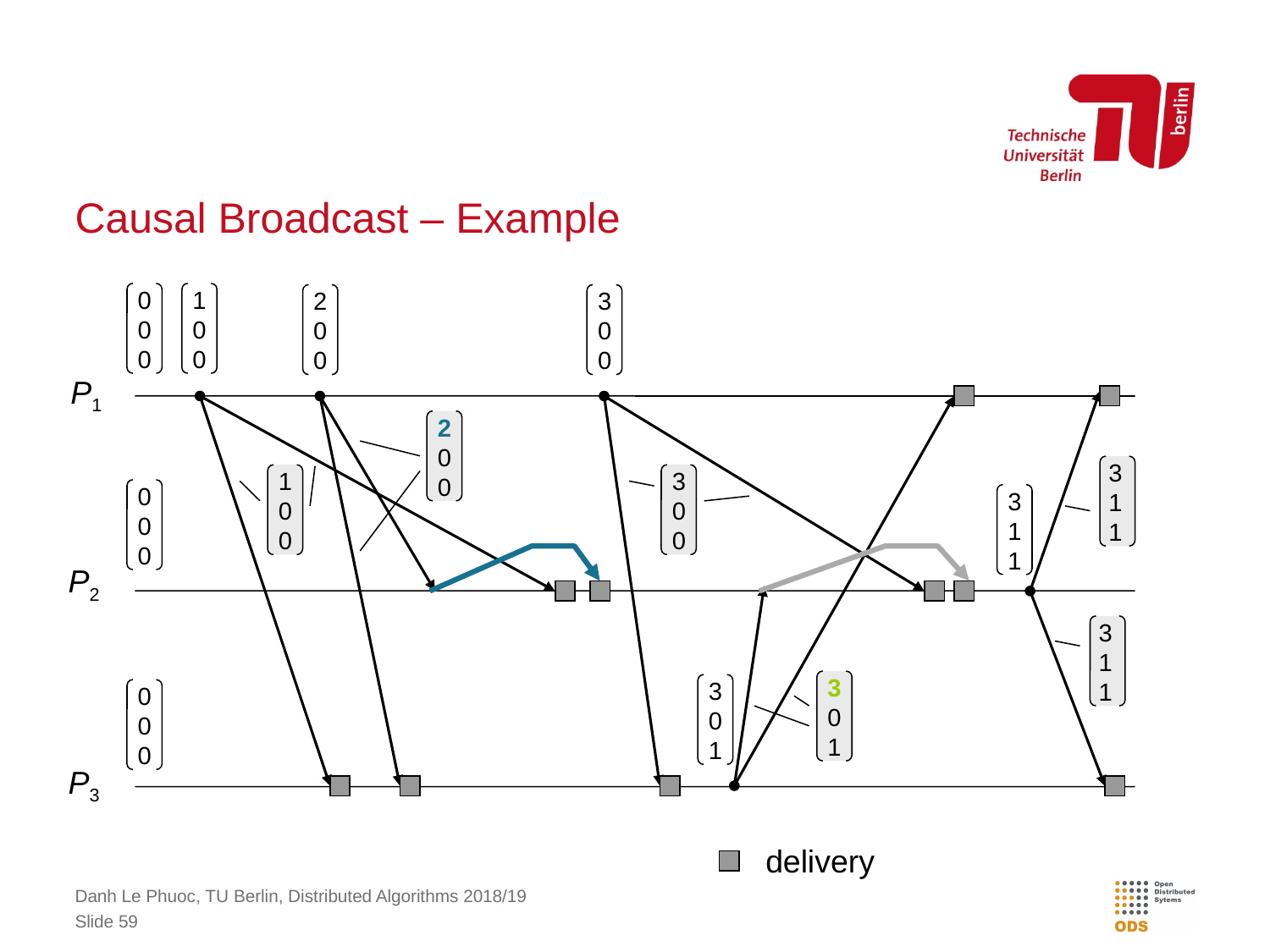

# Causal Broadcast – Example
0
0
0
1
0
0
2
0
0
3
0
0

P1

2
0
0

3
1
1

1
0
0
3
0
0

0
0
0
3
1
1

P2

3
1
1

3
0
1
3
0
1

0
0
0

P3

delivery

Danh Le Phuoc, TU Berlin, Distributed Algorithms 2018/19
Slide 59